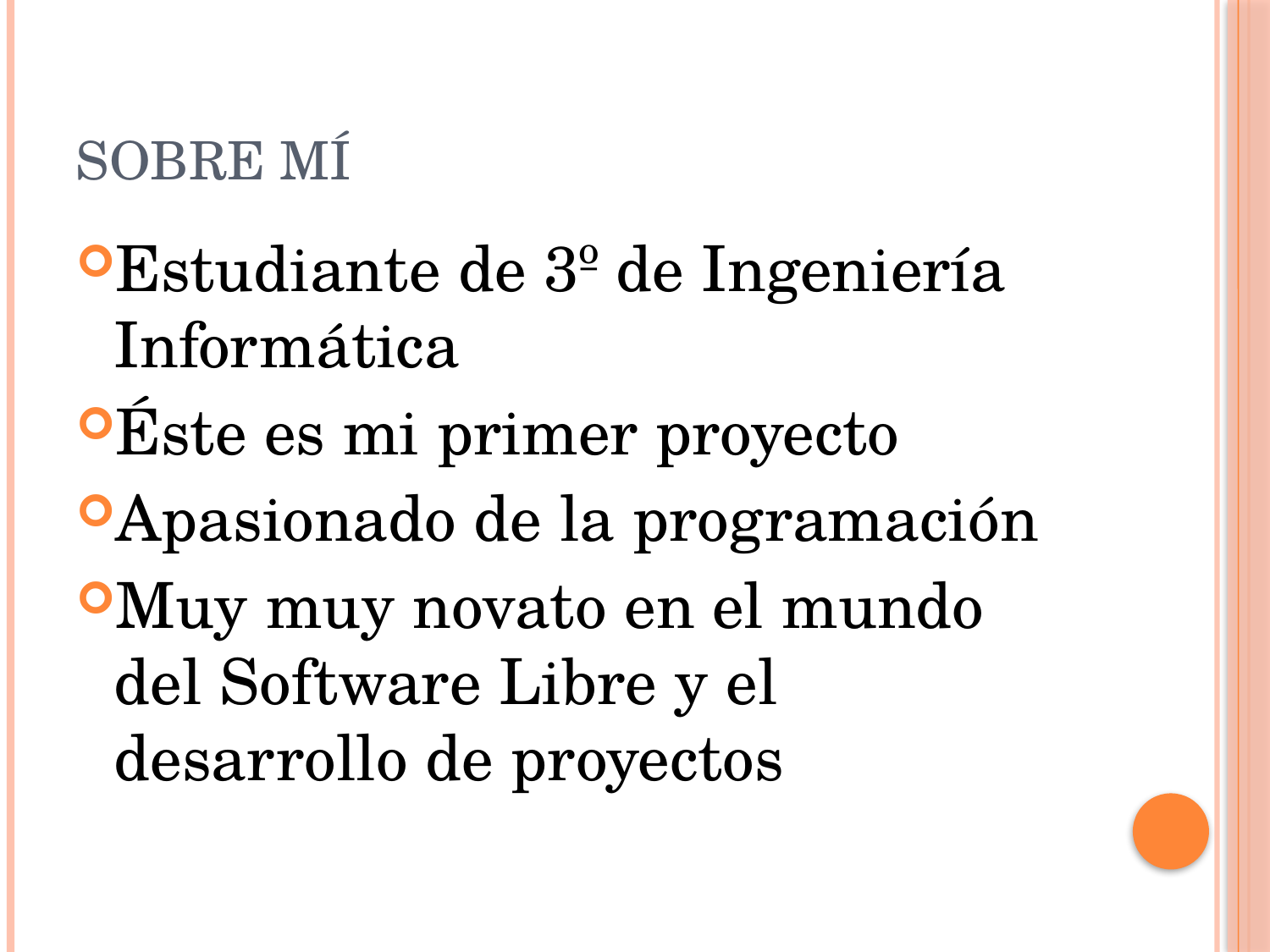

# Sobre Mí
Estudiante de 3º de Ingeniería Informática
Éste es mi primer proyecto
Apasionado de la programación
Muy muy novato en el mundo del Software Libre y el desarrollo de proyectos